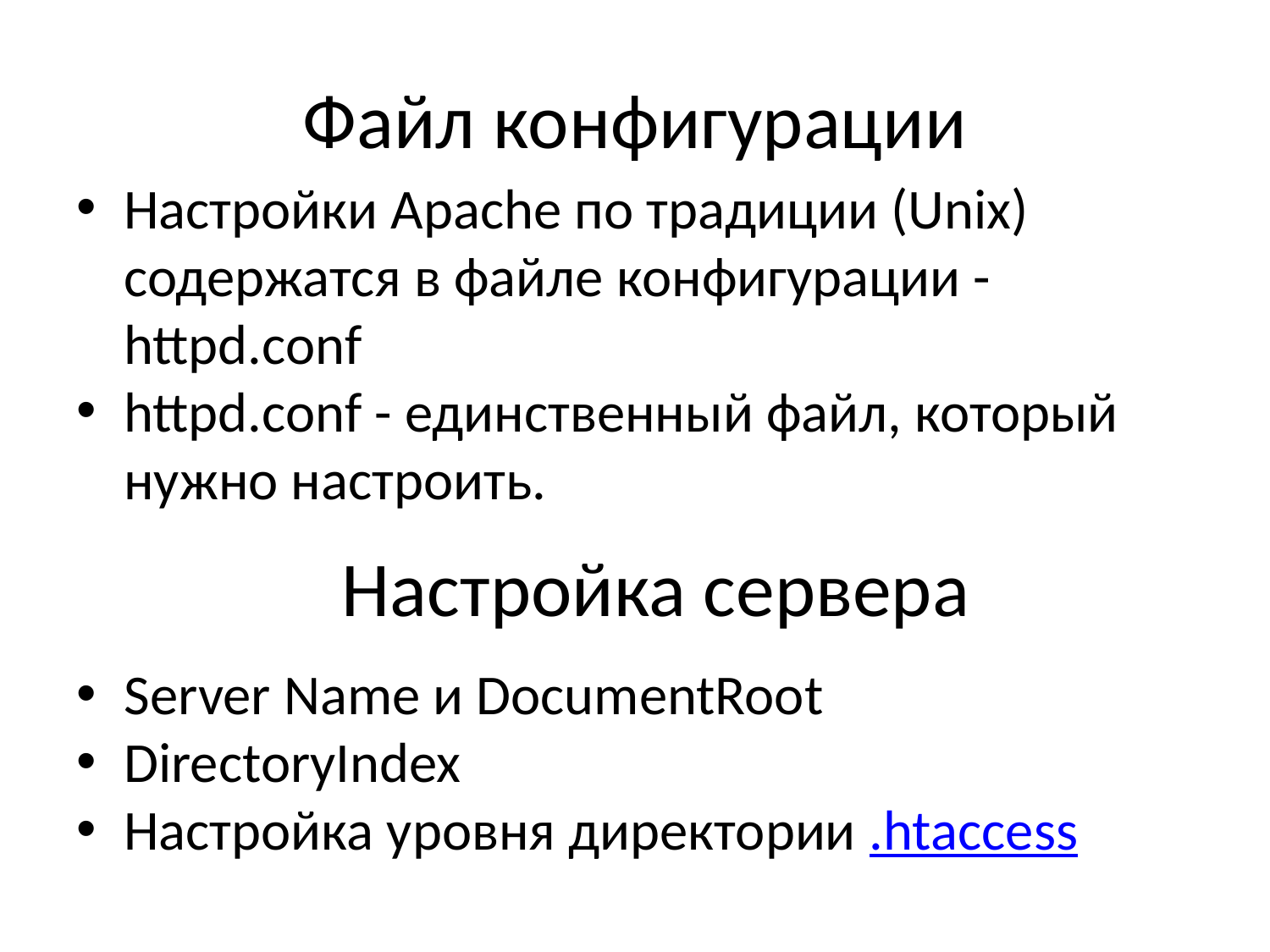

Файл конфигурации
Настройки Apache по традиции (Unix) содержатся в файле конфигурации - httpd.conf
httpd.conf - единственный файл, который нужно настроить.
Настройка сервера
Server Name и DocumentRoot
DirectoryIndex
Настройка уровня директории .htaccess